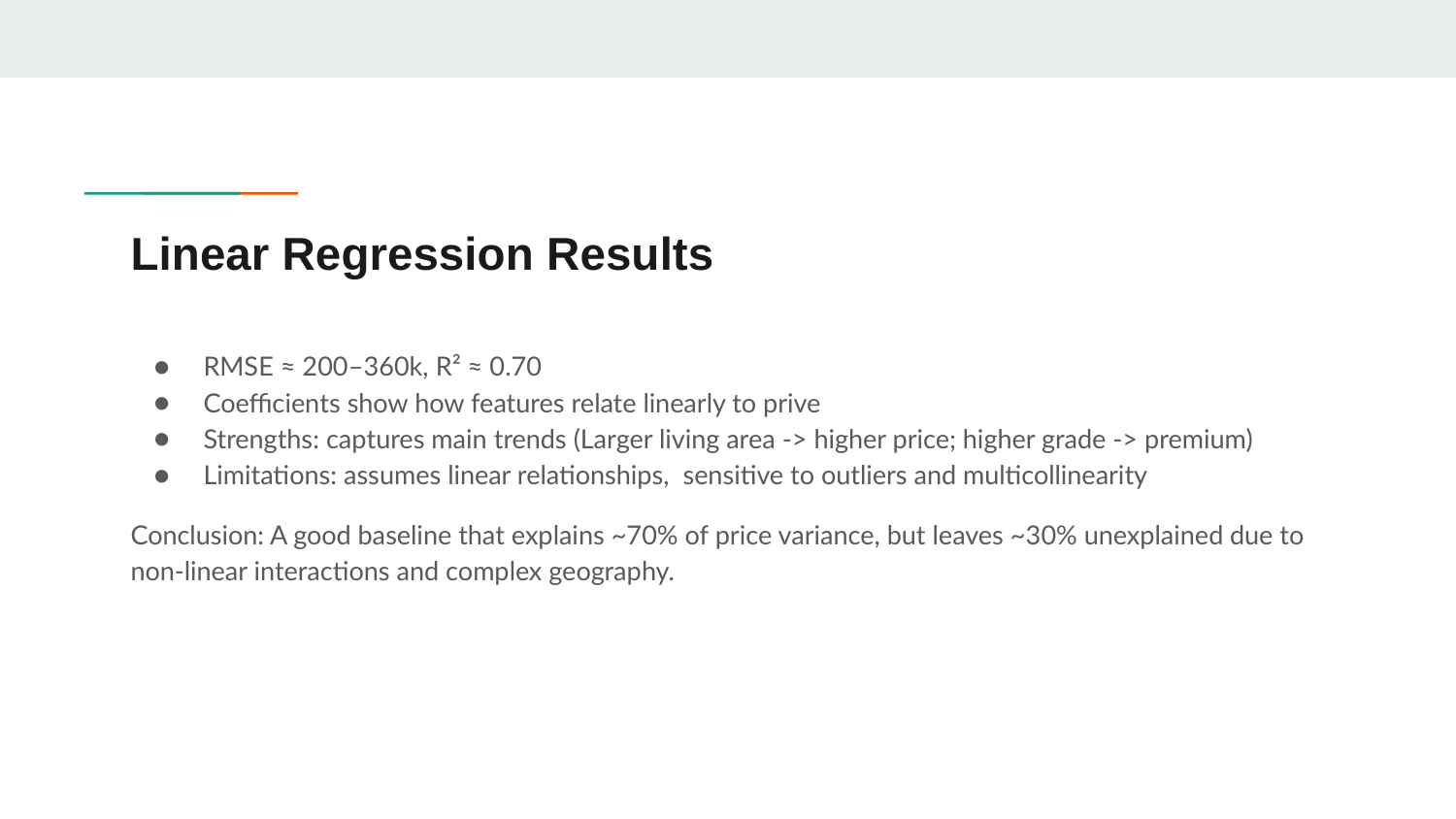

# Linear Regression Results
RMSE ≈ 200–360k, R² ≈ 0.70
Coefficients show how features relate linearly to prive
Strengths: captures main trends (Larger living area -> higher price; higher grade -> premium)
Limitations: assumes linear relationships,  sensitive to outliers and multicollinearity
Conclusion: A good baseline that explains ~70% of price variance, but leaves ~30% unexplained due to non-linear interactions and complex geography.